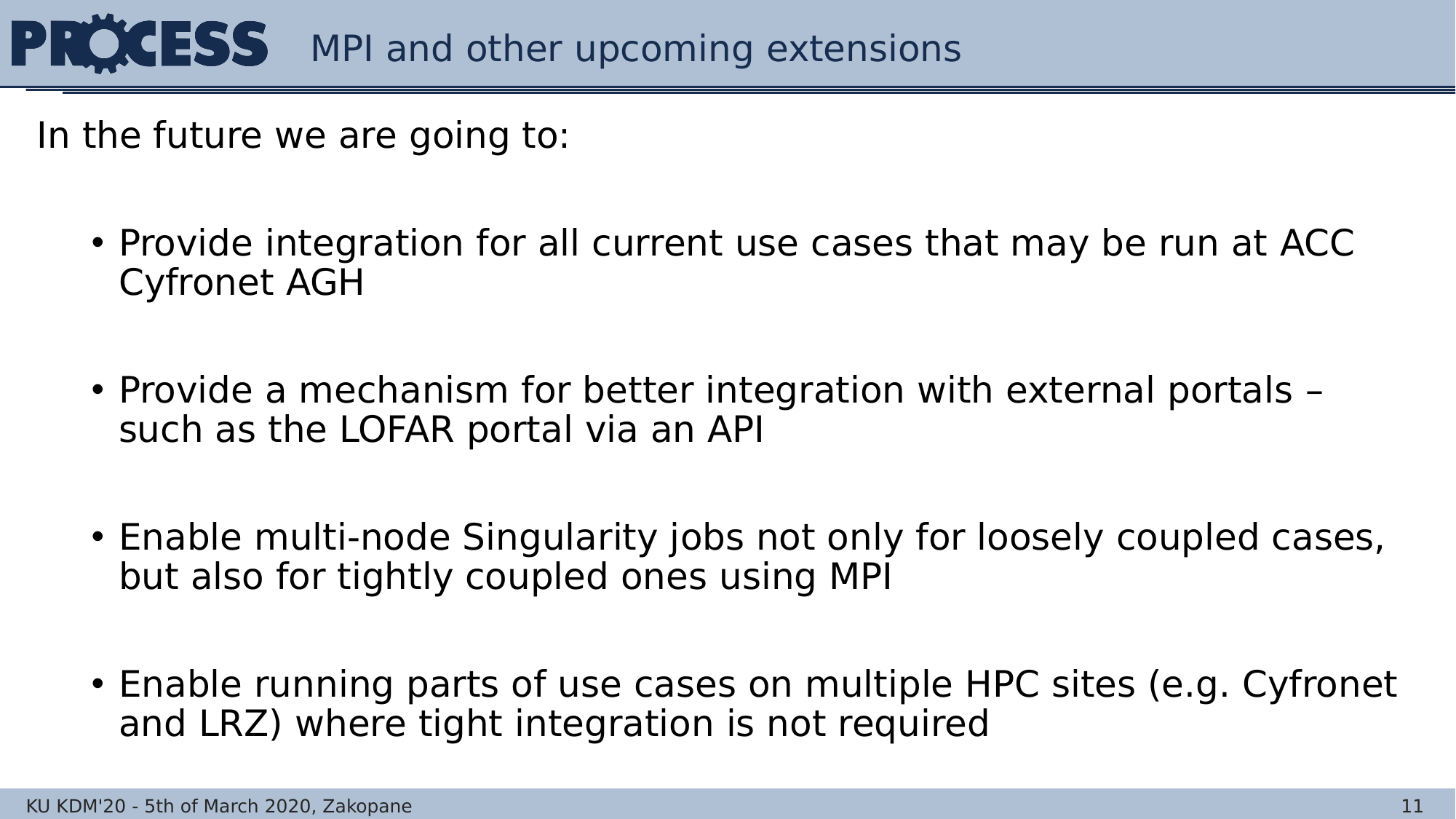

# MPI and other upcoming extensions
In the future we are going to:

Provide integration for all current use cases that may be run at ACC Cyfronet AGH

Provide a mechanism for better integration with external portals – such as the LOFAR portal via an API

Enable multi-node Singularity jobs not only for loosely coupled cases, but also for tightly coupled ones using MPI

Enable running parts of use cases on multiple HPC sites (e.g. Cyfronet and LRZ) where tight integration is not required

KU KDM'20 - 5th of March 2020, Zakopane
11